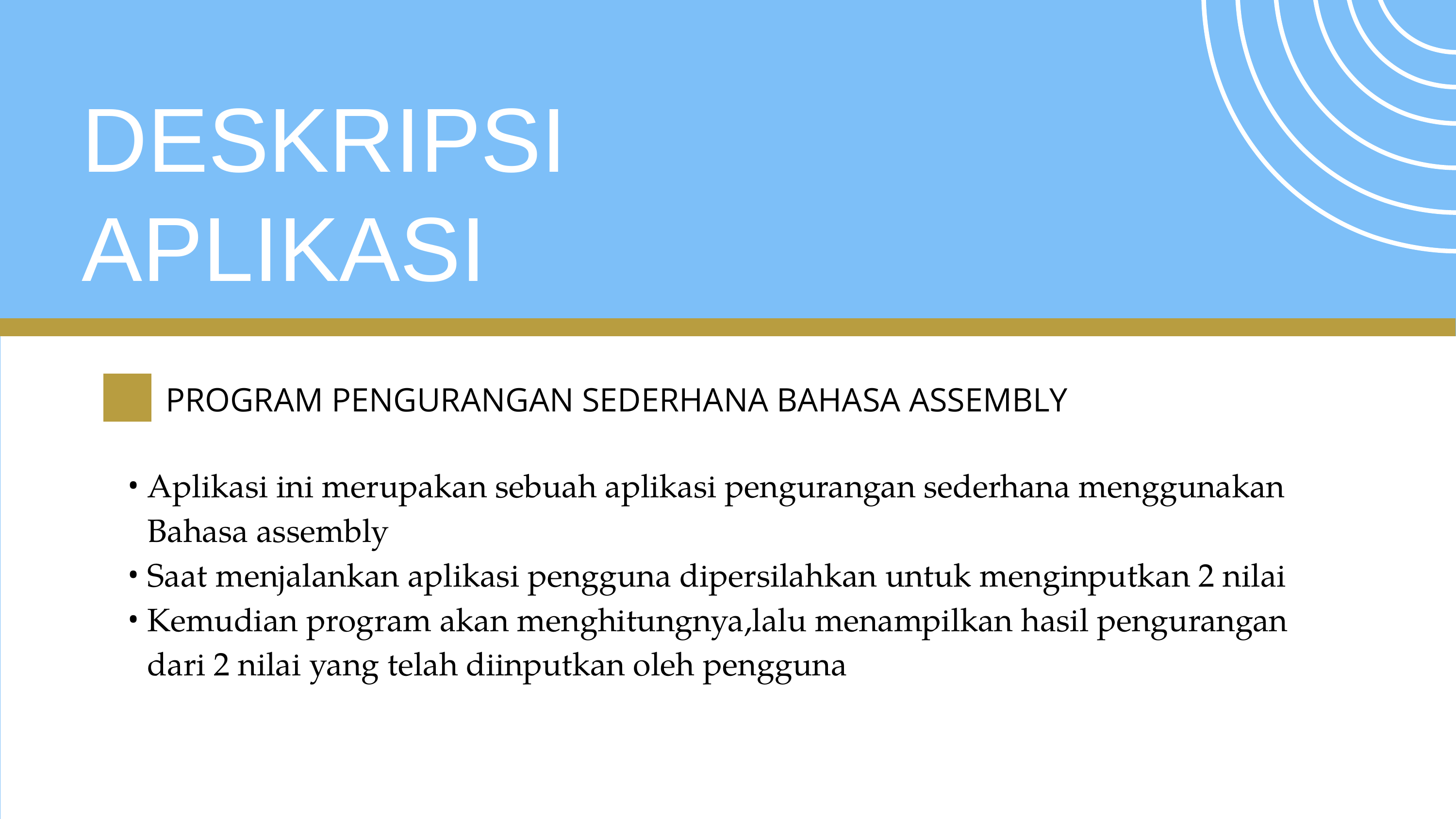

DESKRIPSI APLIKASI

PROGRAM PENGURANGAN SEDERHANA BAHASA ASSEMBLY

Aplikasi ini merupakan sebuah aplikasi pengurangan sederhana menggunakan Bahasa assembly
Saat menjalankan aplikasi pengguna dipersilahkan untuk menginputkan 2 nilai
Kemudian program akan menghitungnya,lalu menampilkan hasil pengurangan dari 2 nilai yang telah diinputkan oleh pengguna